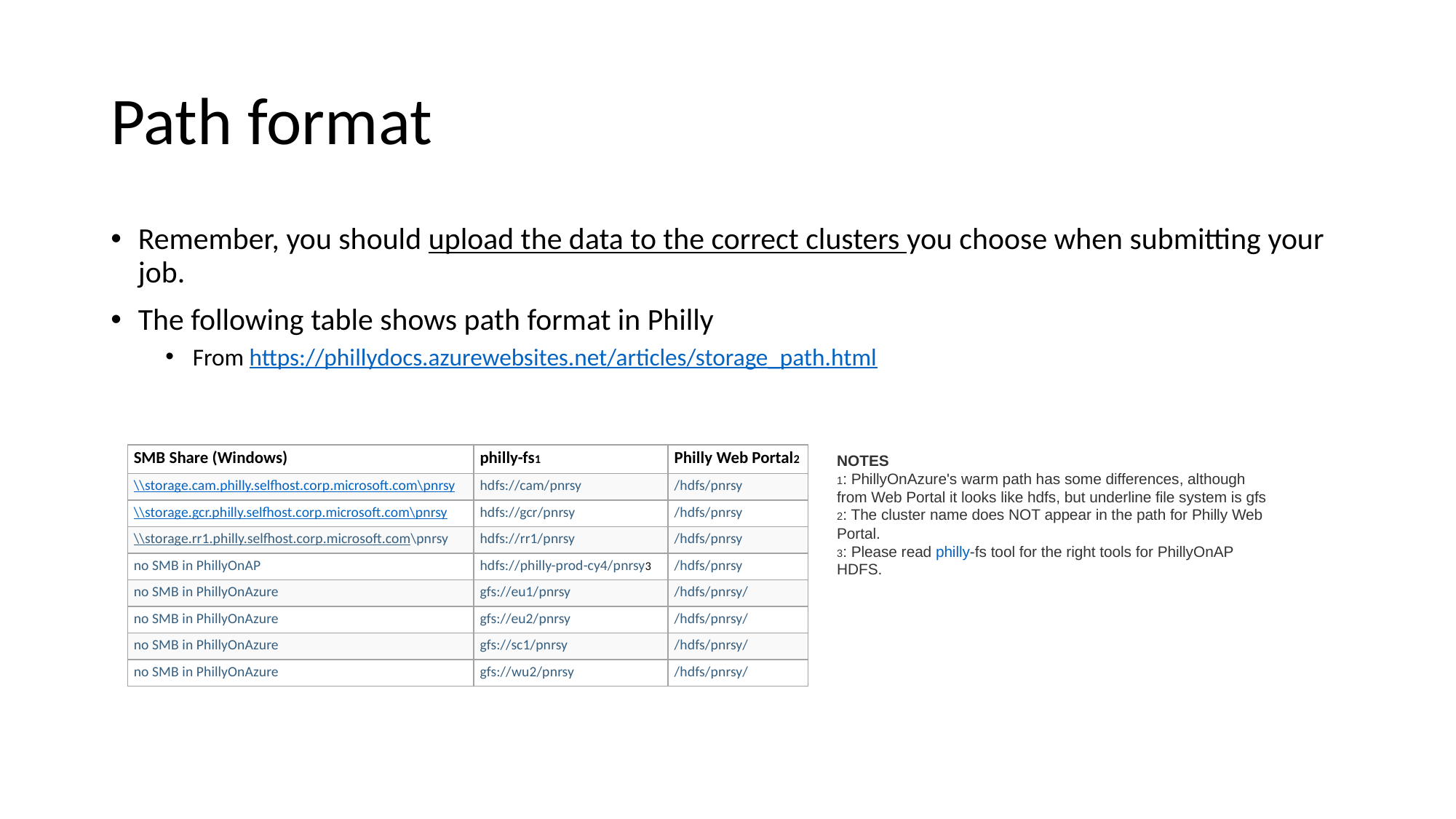

# Path format
Remember, you should upload the data to the correct clusters you choose when submitting your job.
The following table shows path format in Philly
From https://phillydocs.azurewebsites.net/articles/storage_path.html
| SMB Share (Windows) | philly-fs1 | Philly Web Portal2 |
| --- | --- | --- |
| \\storage.cam.philly.selfhost.corp.microsoft.com\pnrsy | hdfs://cam/pnrsy | /hdfs/pnrsy |
| \\storage.gcr.philly.selfhost.corp.microsoft.com\pnrsy | hdfs://gcr/pnrsy | /hdfs/pnrsy |
| \\storage.rr1.philly.selfhost.corp.microsoft.com​\pnrsy | hdfs://rr1/pnrsy | /hdfs/pnrsy |
| no SMB in PhillyOnAP | hdfs://philly-prod-cy4/pnrsy3 | /hdfs/pnrsy |
| no SMB in PhillyOnAzure | gfs://eu1/pnrsy | /hdfs/pnrsy/ |
| no SMB in PhillyOnAzure | gfs://eu2/pnrsy | /hdfs/pnrsy/ |
| no SMB in PhillyOnAzure | gfs://sc1/pnrsy | /hdfs/pnrsy/ |
| no SMB in PhillyOnAzure | gfs://wu2/pnrsy | /hdfs/pnrsy/ |
NOTES
1: PhillyOnAzure's warm path has some differences, although from Web Portal it looks like hdfs, but underline file system is gfs
2: The cluster name does NOT appear in the path for Philly Web Portal.
3: Please read philly-fs tool for the right tools for PhillyOnAP HDFS.